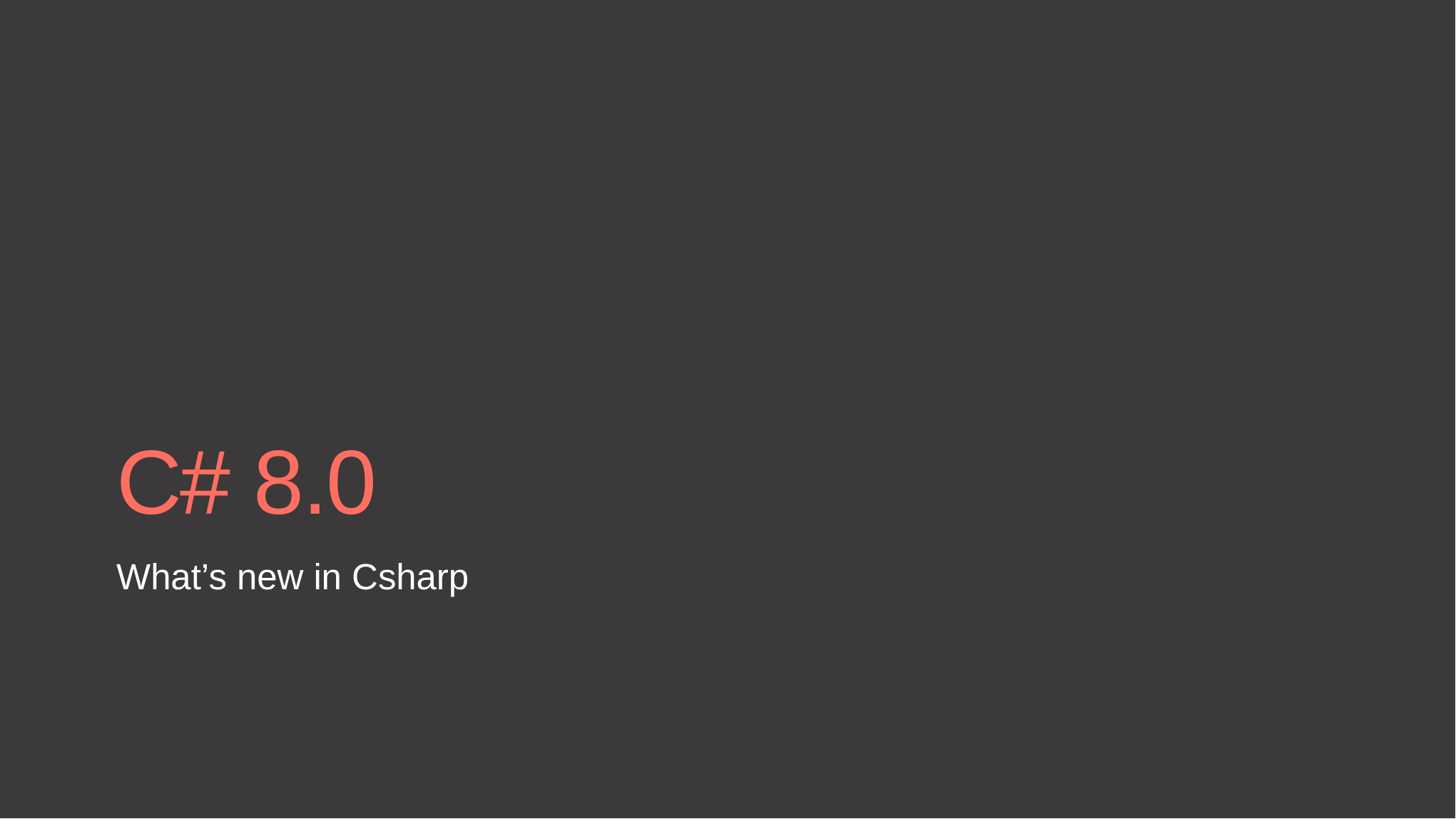

# C# 8.0
What’s new in Csharp